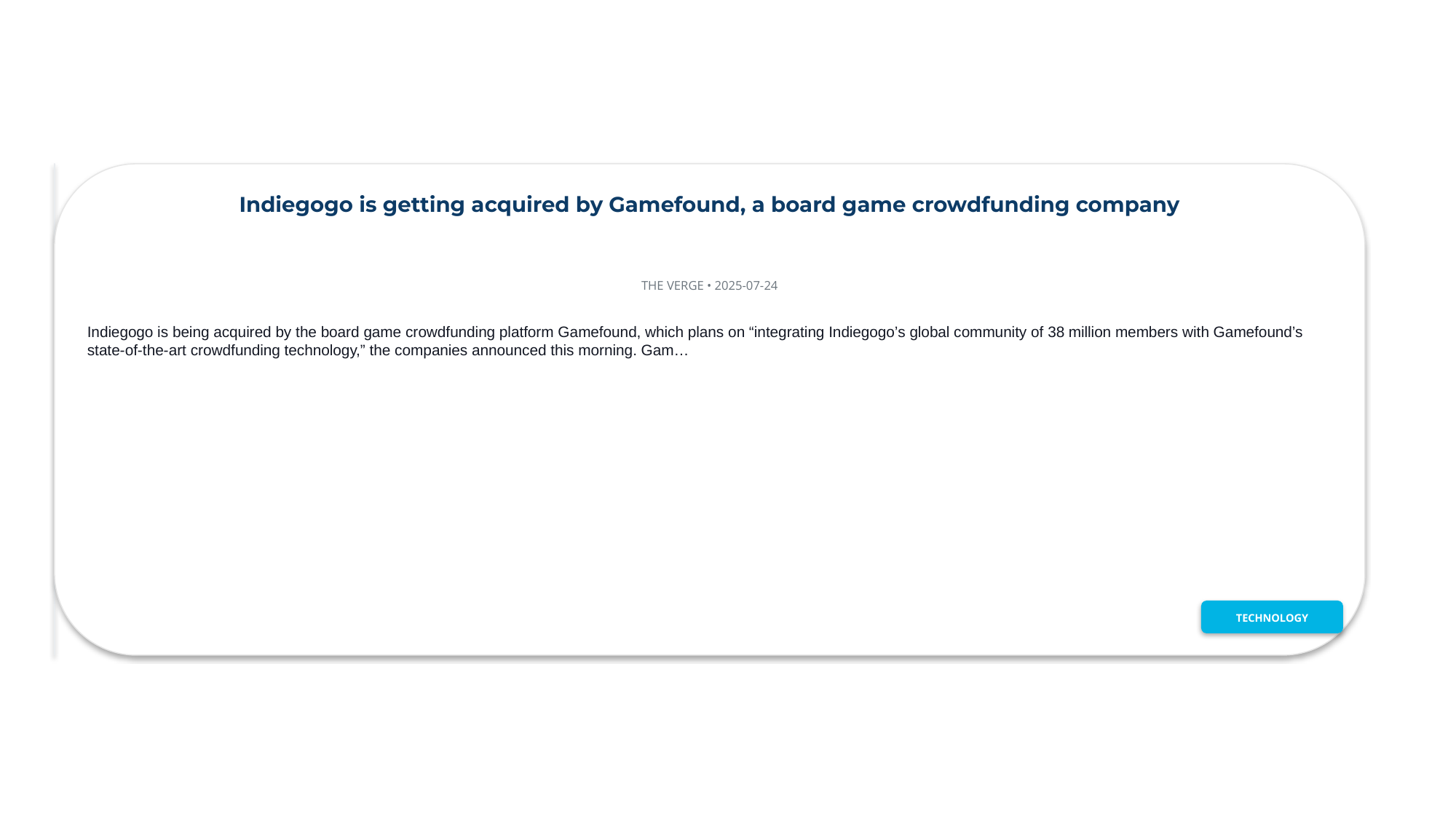

Indiegogo is getting acquired by Gamefound, a board game crowdfunding company
THE VERGE • 2025-07-24
Indiegogo is being acquired by the board game crowdfunding platform Gamefound, which plans on “integrating Indiegogo’s global community of 38 million members with Gamefound’s state-of-the-art crowdfunding technology,” the companies announced this morning. Gam…

TECHNOLOGY